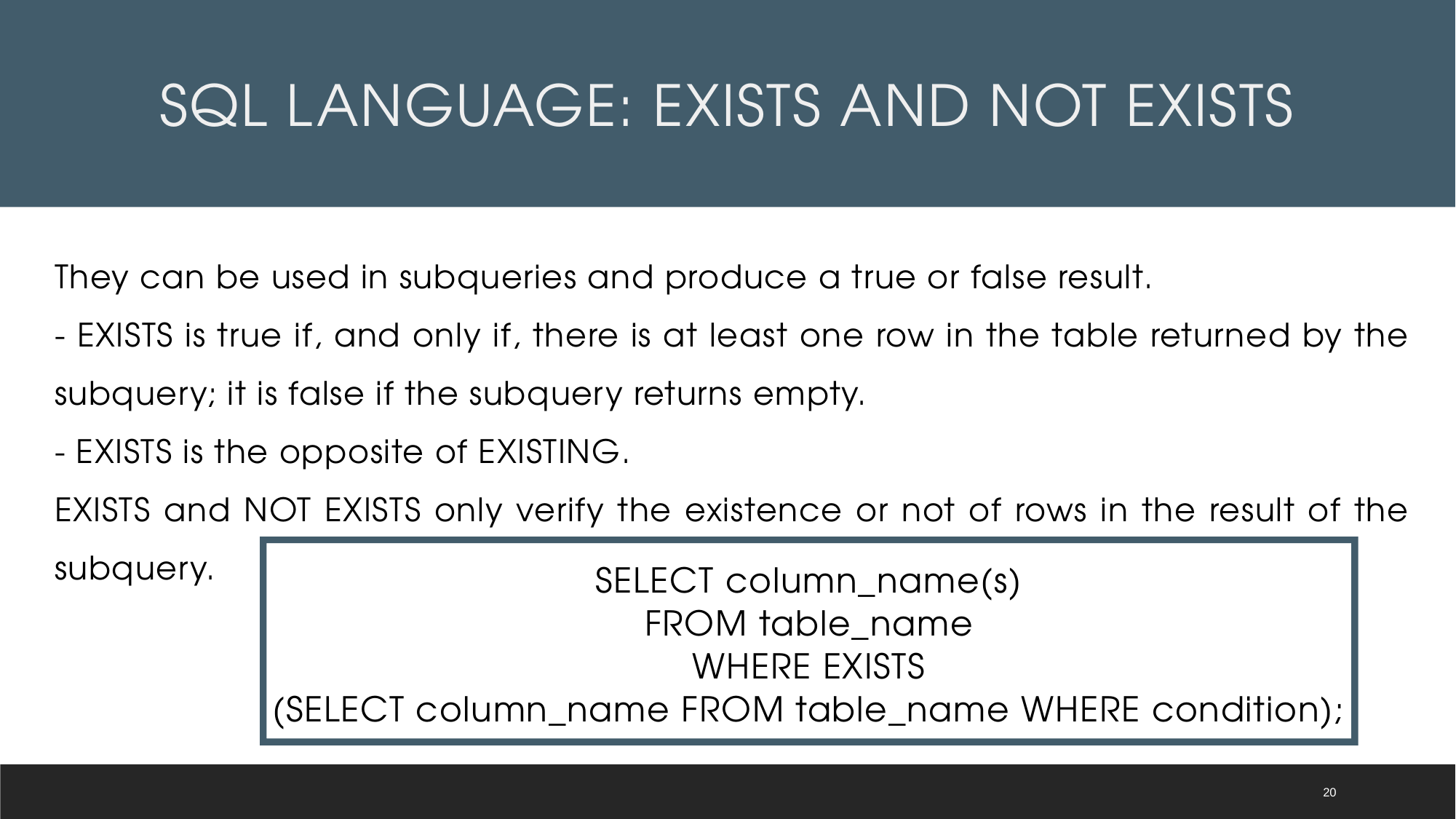

SQL LANGUAGE: EXISTS AND NOT EXISTS
They can be used in subqueries and produce a true or false result.
- EXISTS is true if, and only if, there is at least one row in the table returned by the subquery; it is false if the subquery returns empty.
- EXISTS is the opposite of EXISTING.
EXISTS and NOT EXISTS only verify the existence or not of rows in the result of the subquery.

SELECT column_name(s)
FROM table_name
WHERE EXISTS
(SELECT column_name FROM table_name WHERE condition);
20